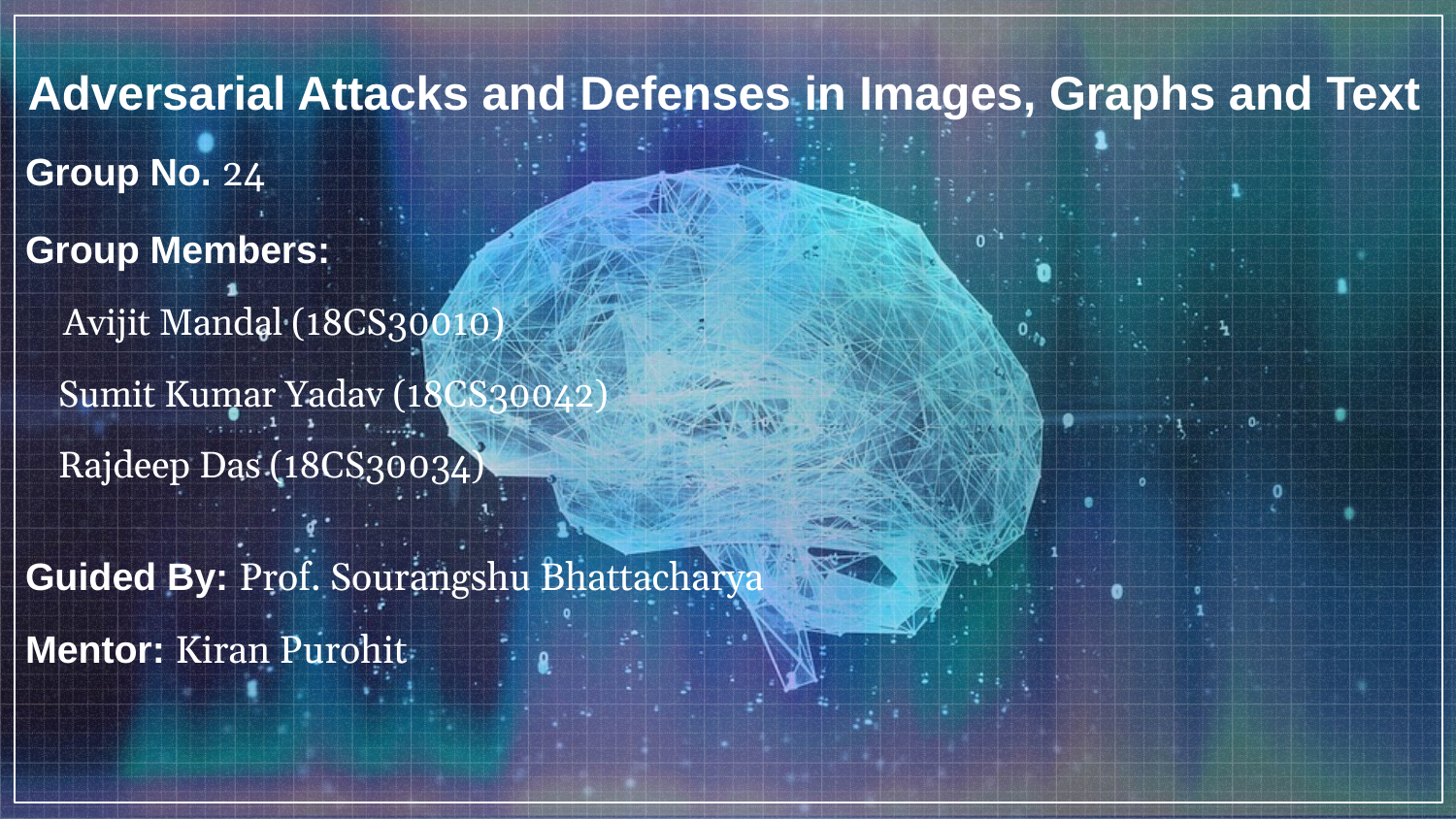

Adversarial Attacks and Defenses in Images, Graphs and Text
 Group No. 24
 Group Members:
     Avijit Mandal (18CS30010)
     Sumit Kumar Yadav (18CS30042)
     Rajdeep Das (18CS30034)

 Guided By: Prof. Sourangshu Bhattacharya
 Mentor: Kiran Purohit